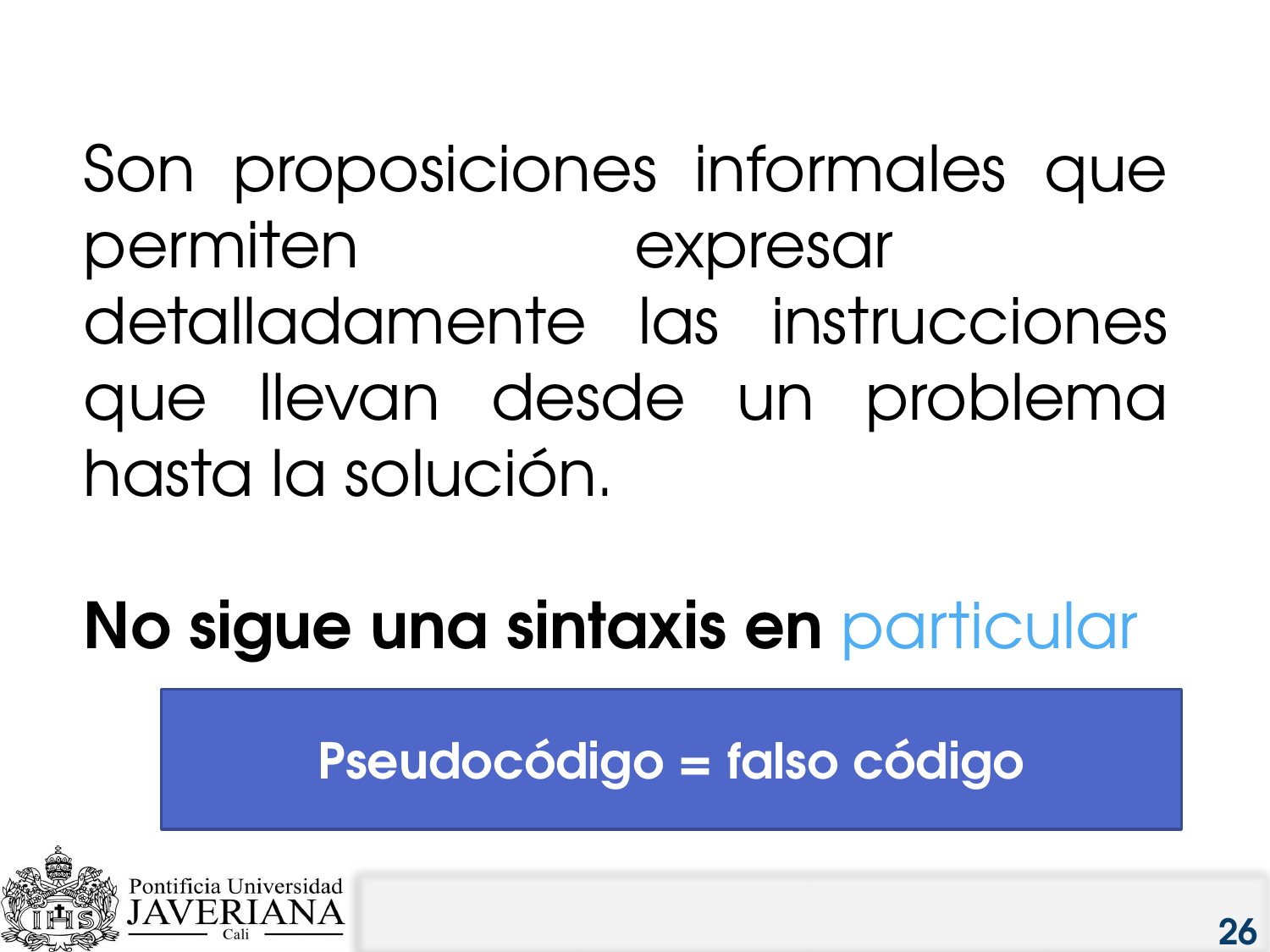

# ¿Qué es el pseudocódigo?
Son proposiciones informales que permiten expresar  detalladamente las instrucciones que llevan desde un problema hasta la solución.

No sigue una sintaxis en particular

Pseudocódigo = falso código
26